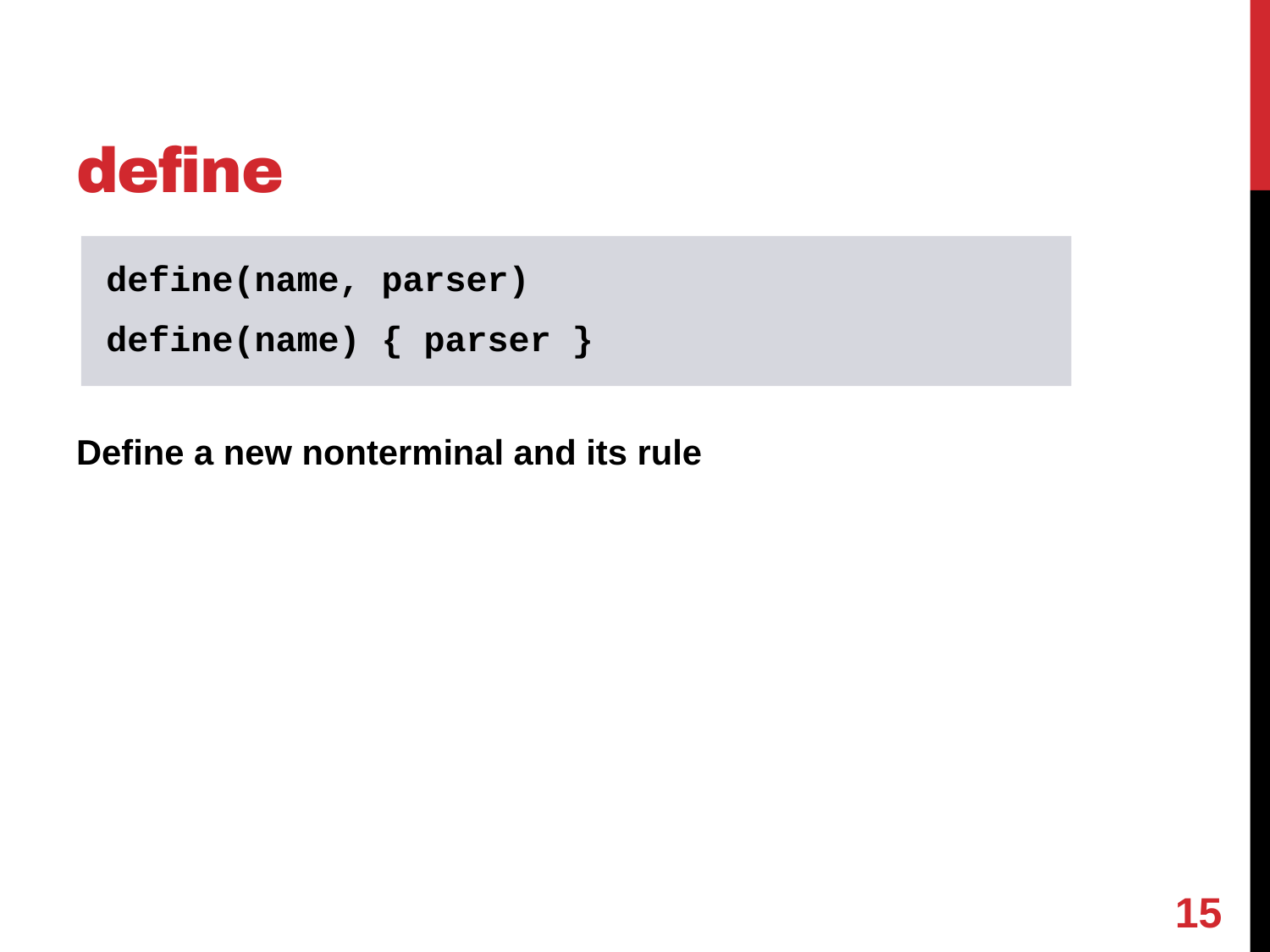

# define
define(name, parser)
define(name) { parser }

Define a new nonterminal and its rule
15